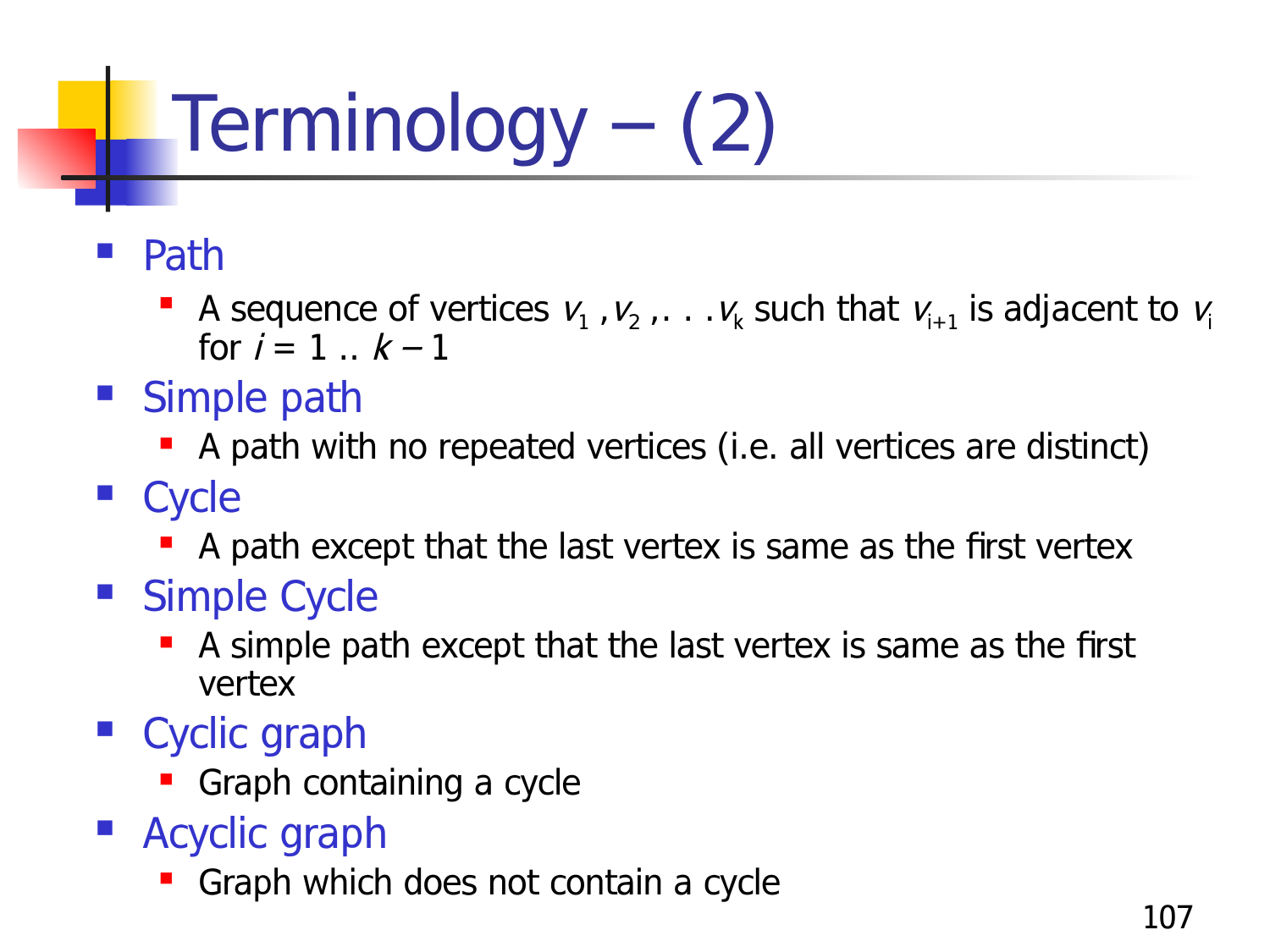

# Terminology – (2)
Path
A sequence of vertices v1 ,v2 ,. . .vk such that vi+1 is adjacent to vi for i = 1 .. k – 1
Simple path
A path with no repeated vertices (i.e. all vertices are distinct)
Cycle
A path except that the last vertex is same as the first vertex
Simple Cycle
A simple path except that the last vertex is same as the first vertex
Cyclic graph
Graph containing a cycle
Acyclic graph
Graph which does not contain a cycle
107